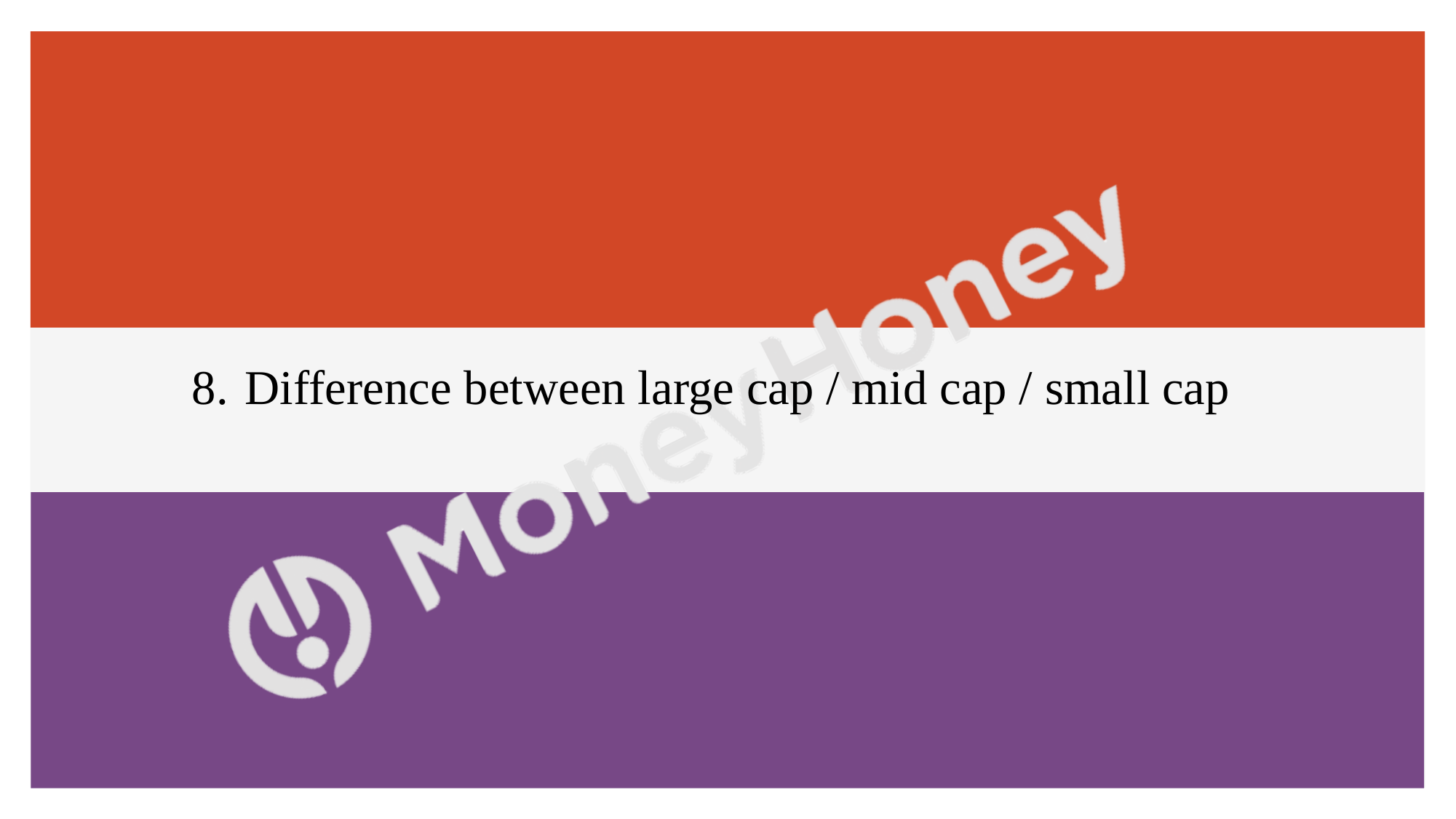

8. Difference between large cap / mid cap / small cap